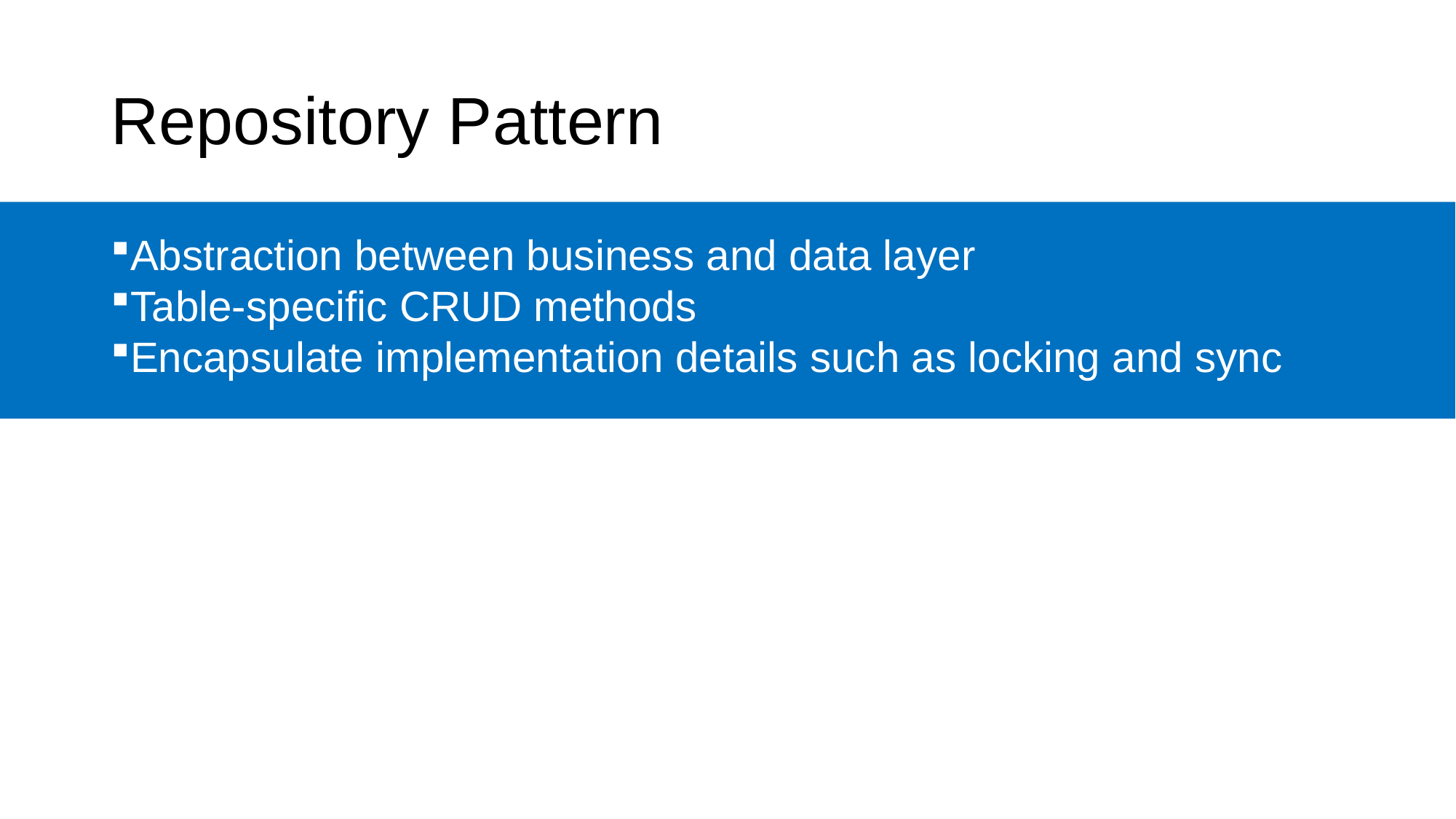

# Repository Pattern

Abstraction between business and data layer
Table-specific CRUD methods
Encapsulate implementation details such as locking and sync